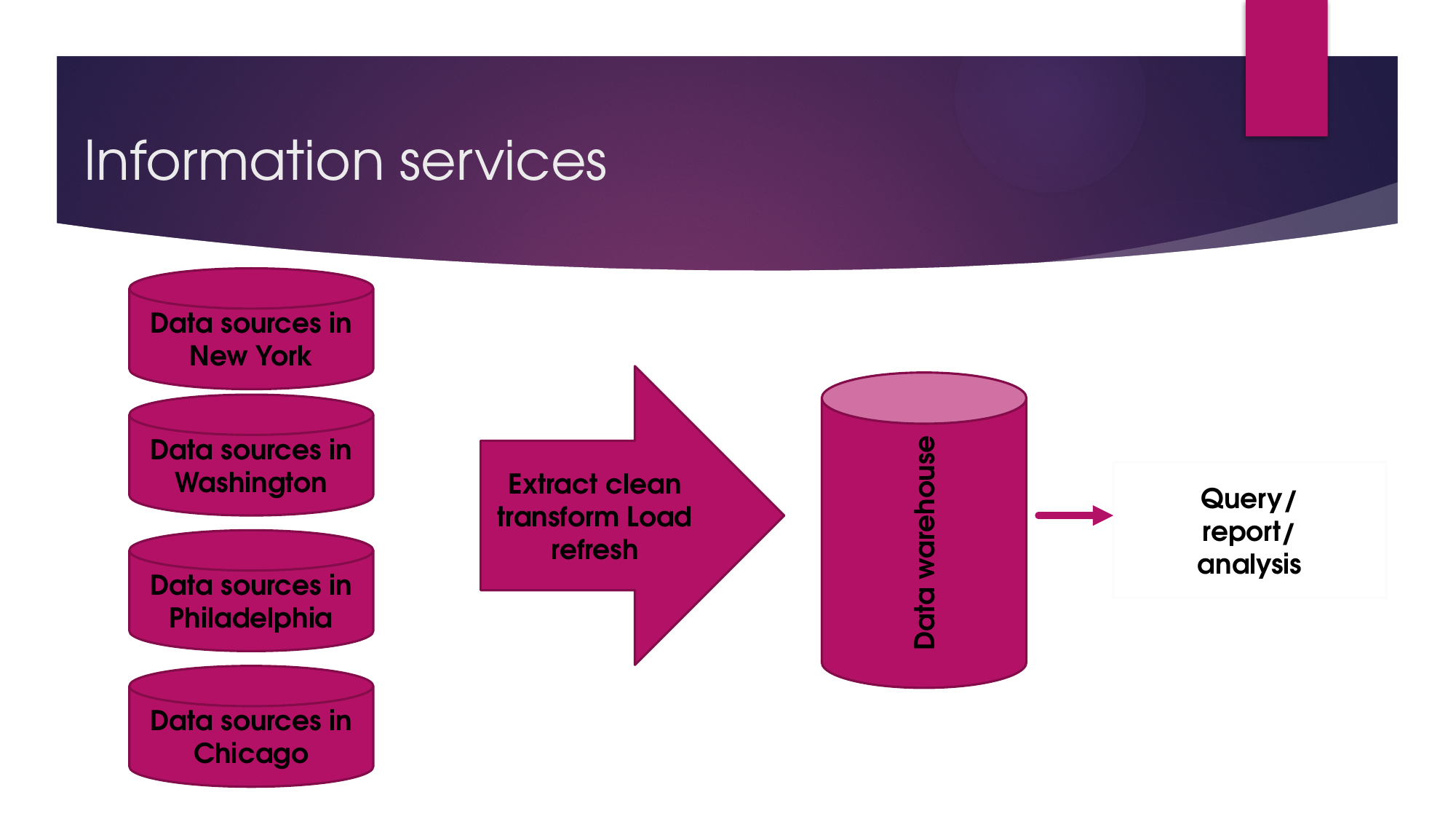

# Information services
Data sources in New York
Extract clean transform Load refresh
Data warehouse
Data sources in Washington
Query/
report/
analysis
Data sources in Philadelphia
Data sources in Chicago